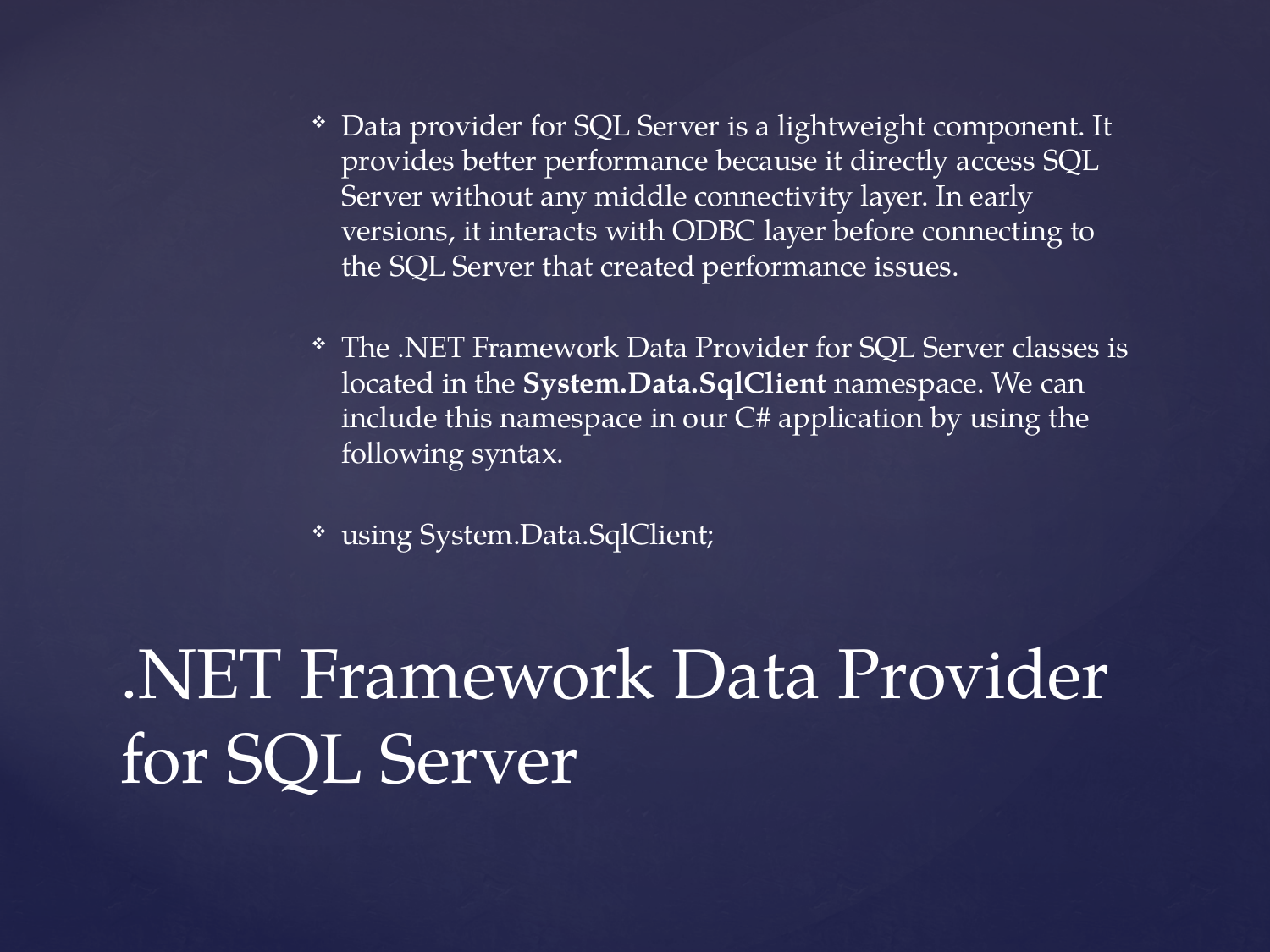

Data provider for SQL Server is a lightweight component. It provides better performance because it directly access SQL Server without any middle connectivity layer. In early versions, it interacts with ODBC layer before connecting to the SQL Server that created performance issues.

The .NET Framework Data Provider for SQL Server classes is located in the System.Data.SqlClient namespace. We can include this namespace in our C# application by using the following syntax.

using System.Data.SqlClient;

# .NET Framework Data Provider for SQL Server